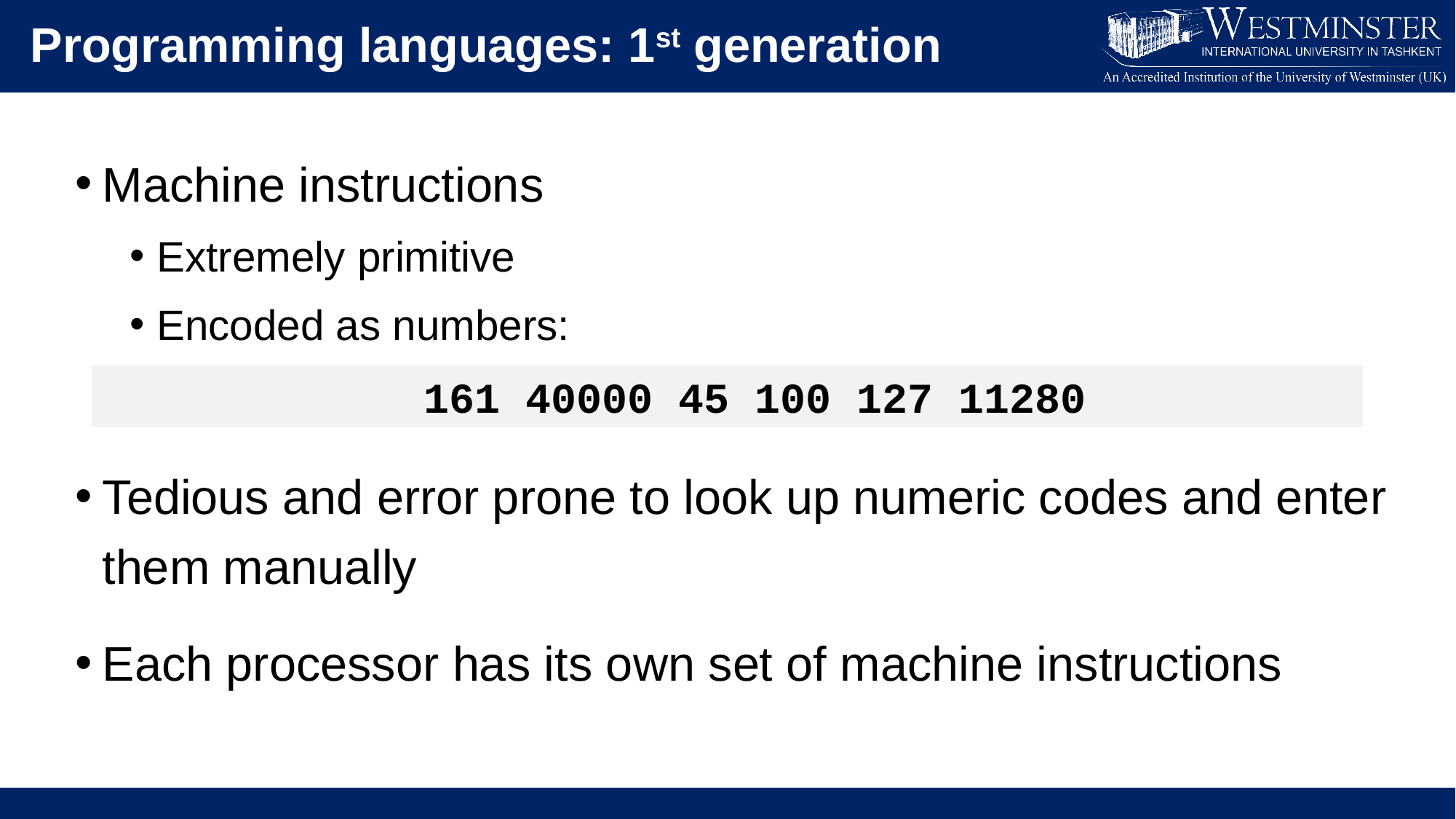

Programming languages: 1st generation
Machine instructions
Extremely primitive
Encoded as numbers:

Tedious and error prone to look up numeric codes and enter them manually
Each processor has its own set of machine instructions
161 40000 45 100 127 11280